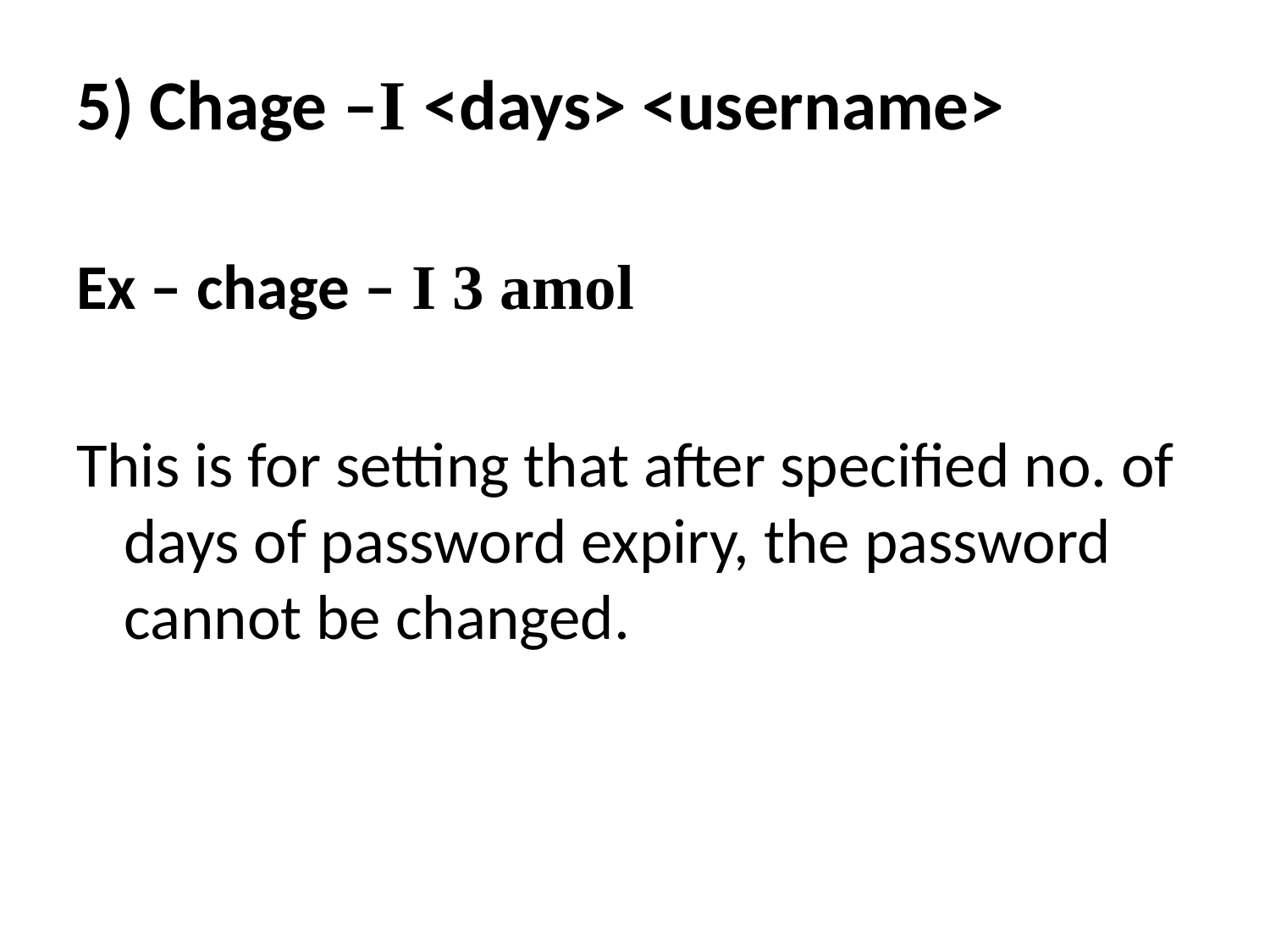

5) Chage –I <days> <username>

Ex – chage – I 3 amol

This is for setting that after specified no. of days of password expiry, the password cannot be changed.